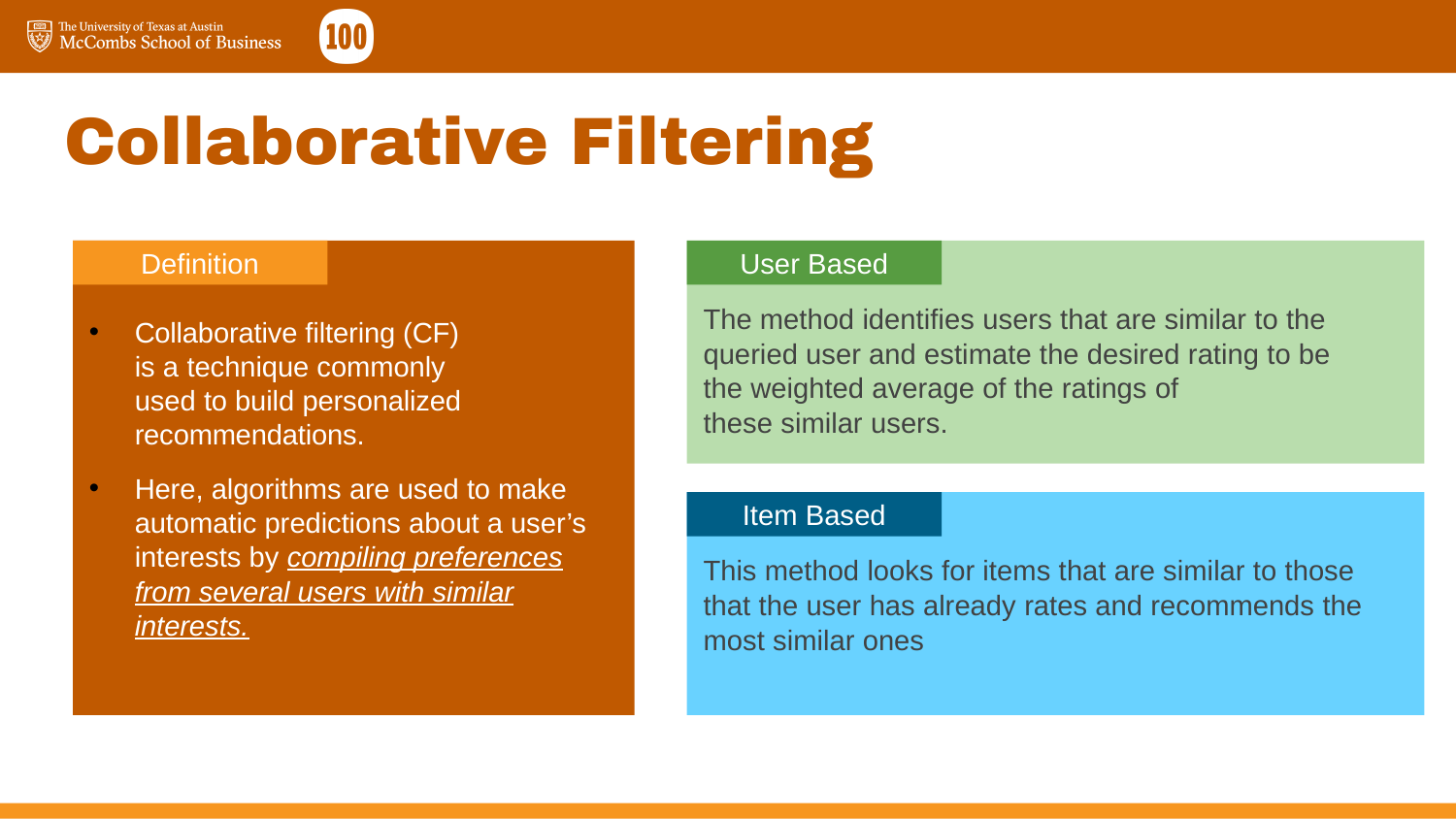

# Collaborative Filtering
Collaborative ﬁltering (CF) is a technique commonly used to build personalized recommendations.
Here, algorithms are used to make automatic predictions about a user’s  interests by compiling preferences from several users with similar interests.
Definition

The method identiﬁes users that are similar to the queried user and estimate the desired rating to be the weighted average of the ratings of these similar users.
User Based

This method looks for items that are similar to those that the user has already rates and recommends the most similar ones

Item Based